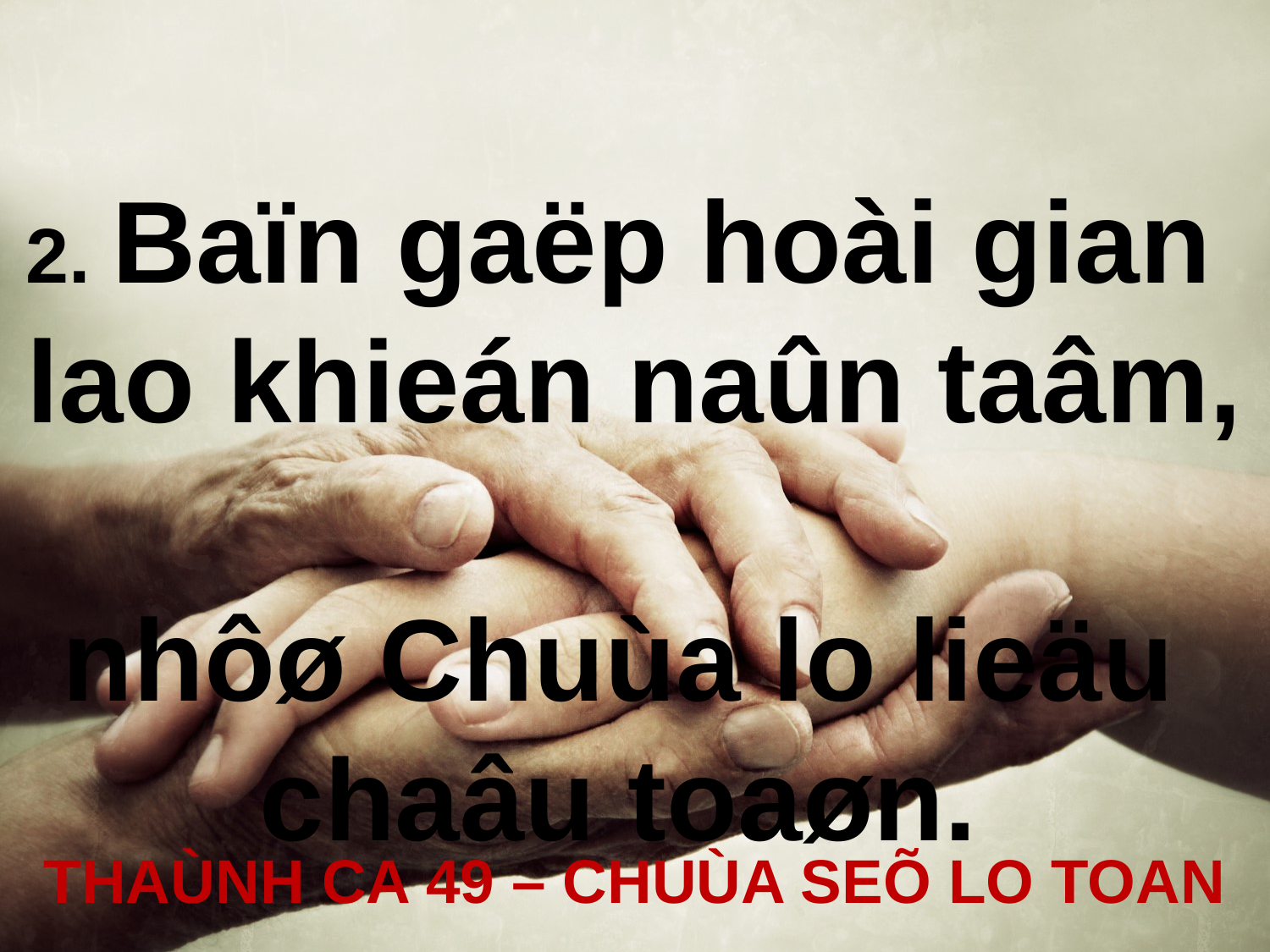

2. Baïn gaëp hoài gian
lao khieán naûn taâm,
nhôø Chuùa lo lieäu
chaâu toaøn.
THAÙNH CA 49 – CHUÙA SEÕ LO TOAN